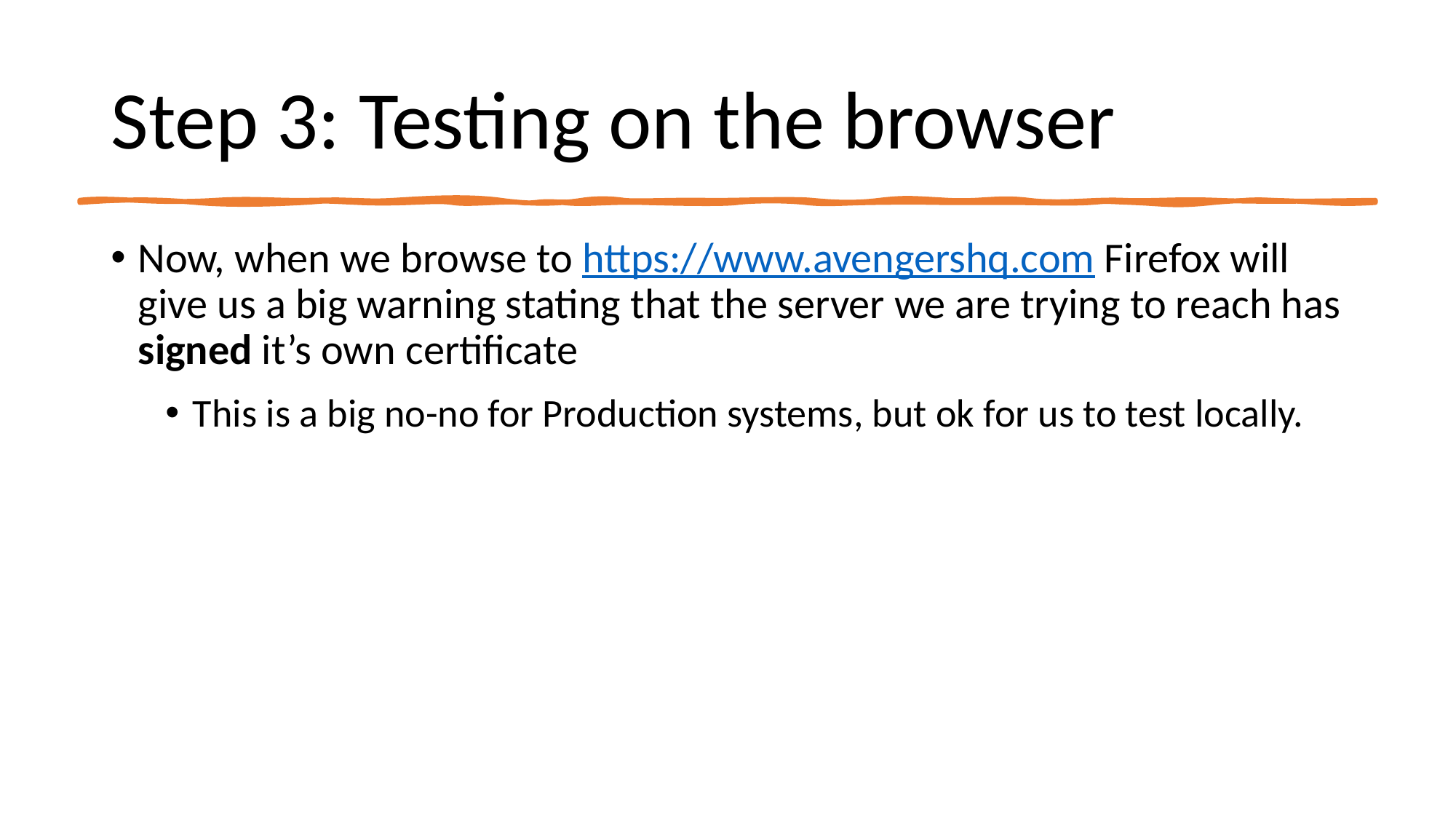

# Step 3: Testing on the browser

Now, when we browse to https://www.avengershq.com Firefox will give us a big warning stating that the server we are trying to reach has signed it’s own certificate
This is a big no-no for Production systems, but ok for us to test locally.